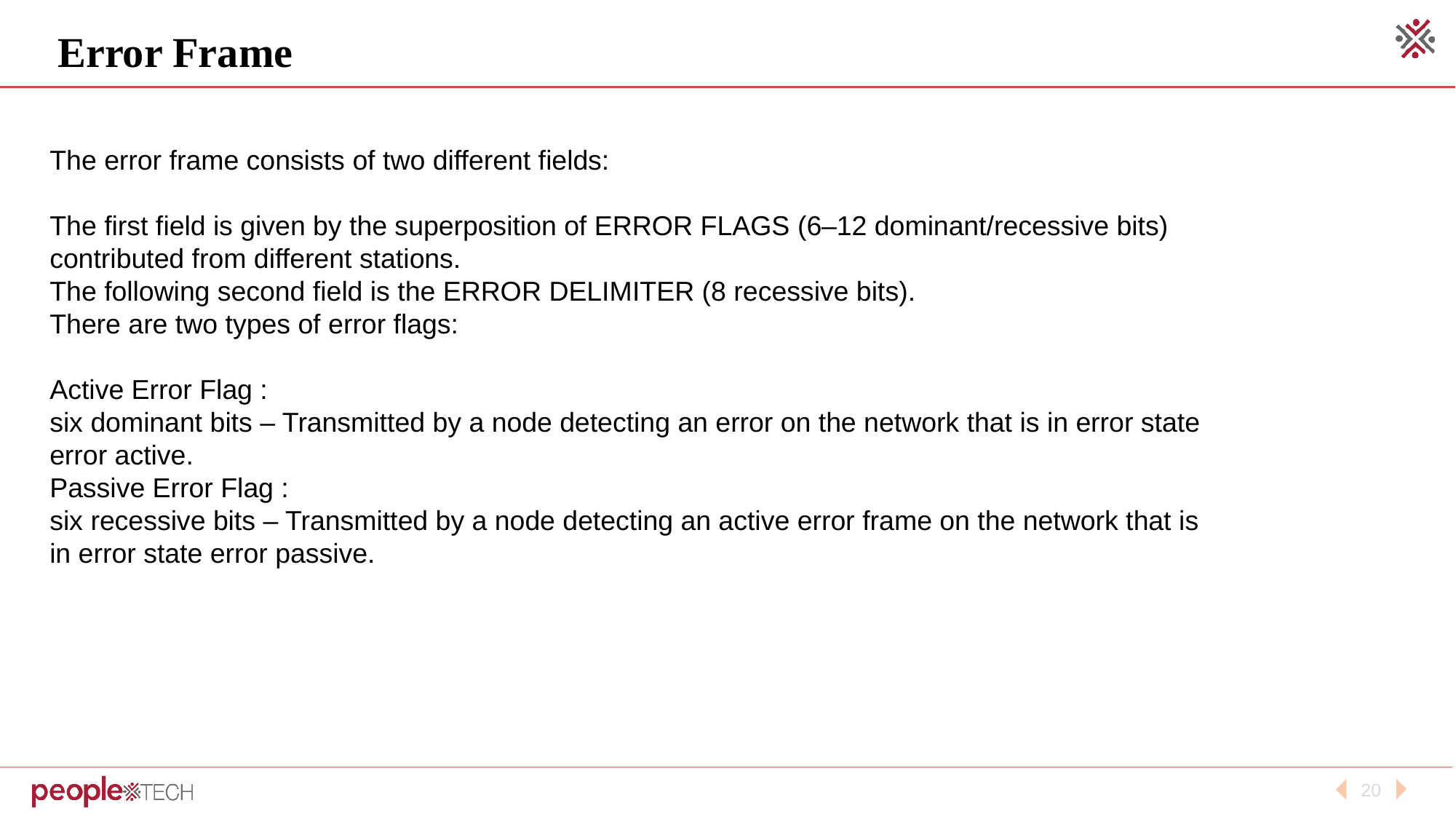

Error Frame
The error frame consists of two different fields:

The first field is given by the superposition of ERROR FLAGS (6–12 dominant/recessive bits) contributed from different stations.
The following second field is the ERROR DELIMITER (8 recessive bits).
There are two types of error flags:

Active Error Flag :
six dominant bits – Transmitted by a node detecting an error on the network that is in error state error active.
Passive Error Flag :
six recessive bits – Transmitted by a node detecting an active error frame on the network that is in error state error passive.